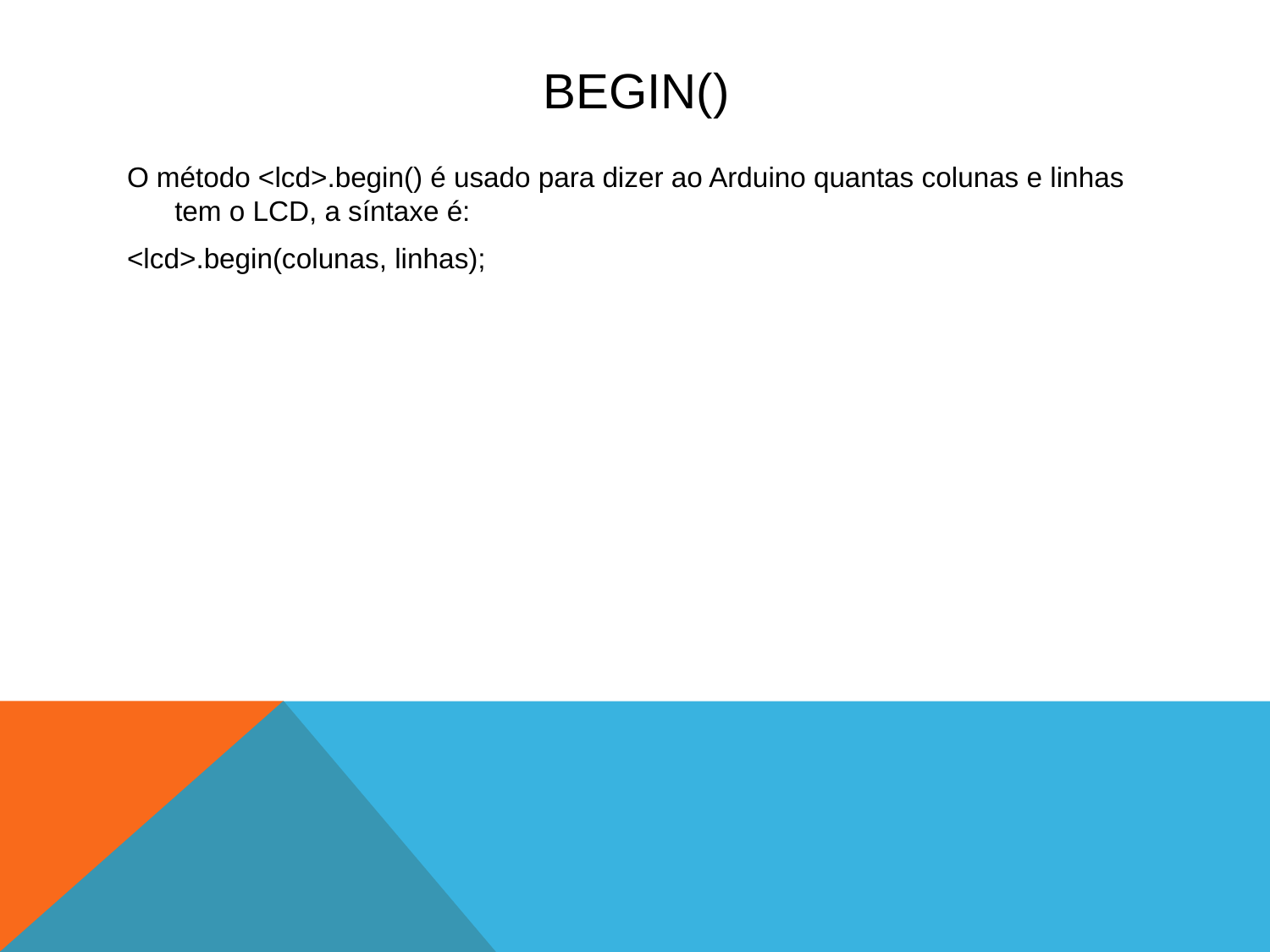

# begin()
O método <lcd>.begin() é usado para dizer ao Arduino quantas colunas e linhas tem o LCD, a síntaxe é:
<lcd>.begin(colunas, linhas);